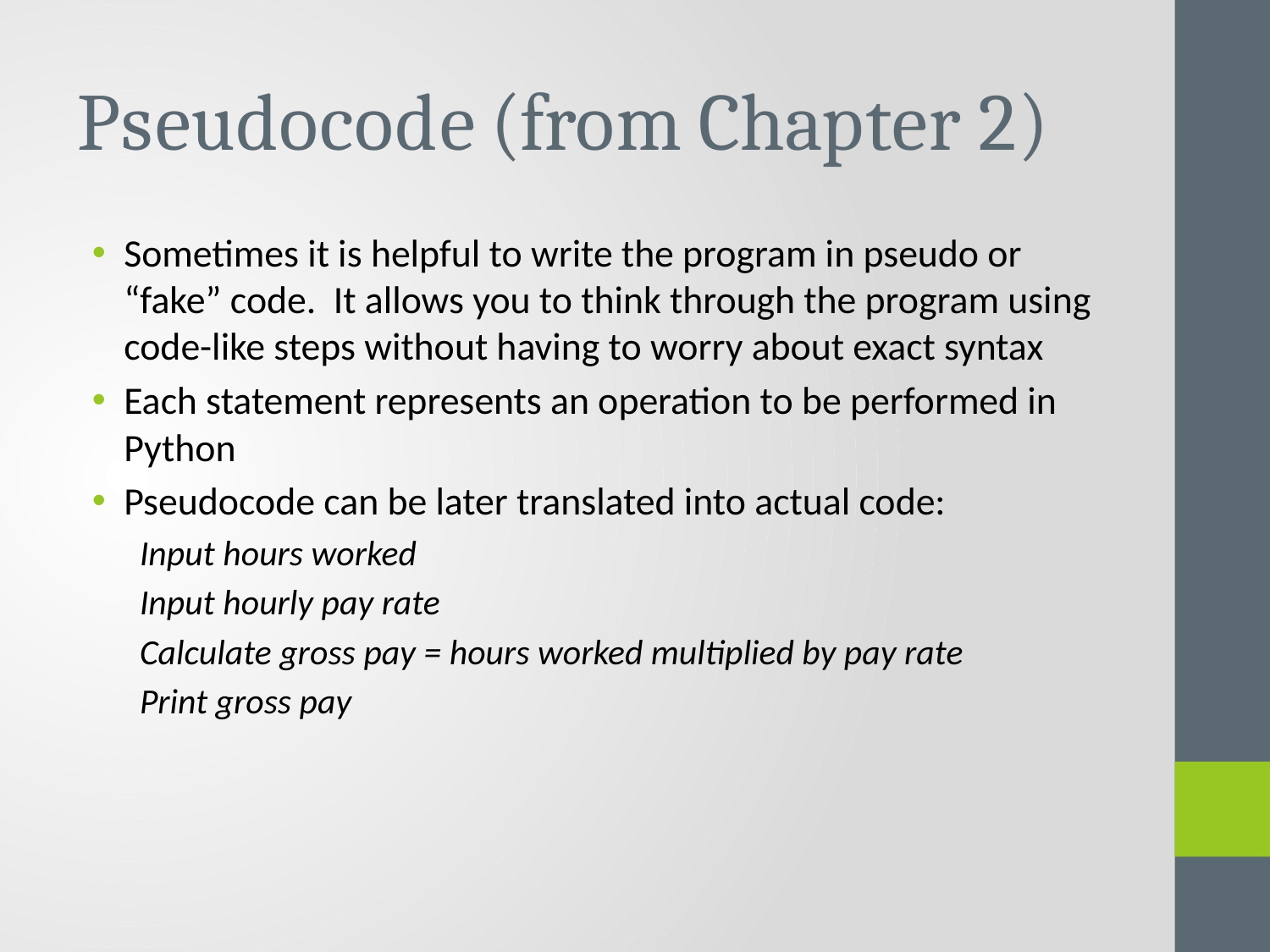

# Pseudocode (from Chapter 2)
Sometimes it is helpful to write the program in pseudo or “fake” code.  It allows you to think through the program using code-like steps without having to worry about exact syntax
Each statement represents an operation to be performed in Python
Pseudocode can be later translated into actual code:
Input hours worked
Input hourly pay rate
Calculate gross pay = hours worked multiplied by pay rate
Print gross pay